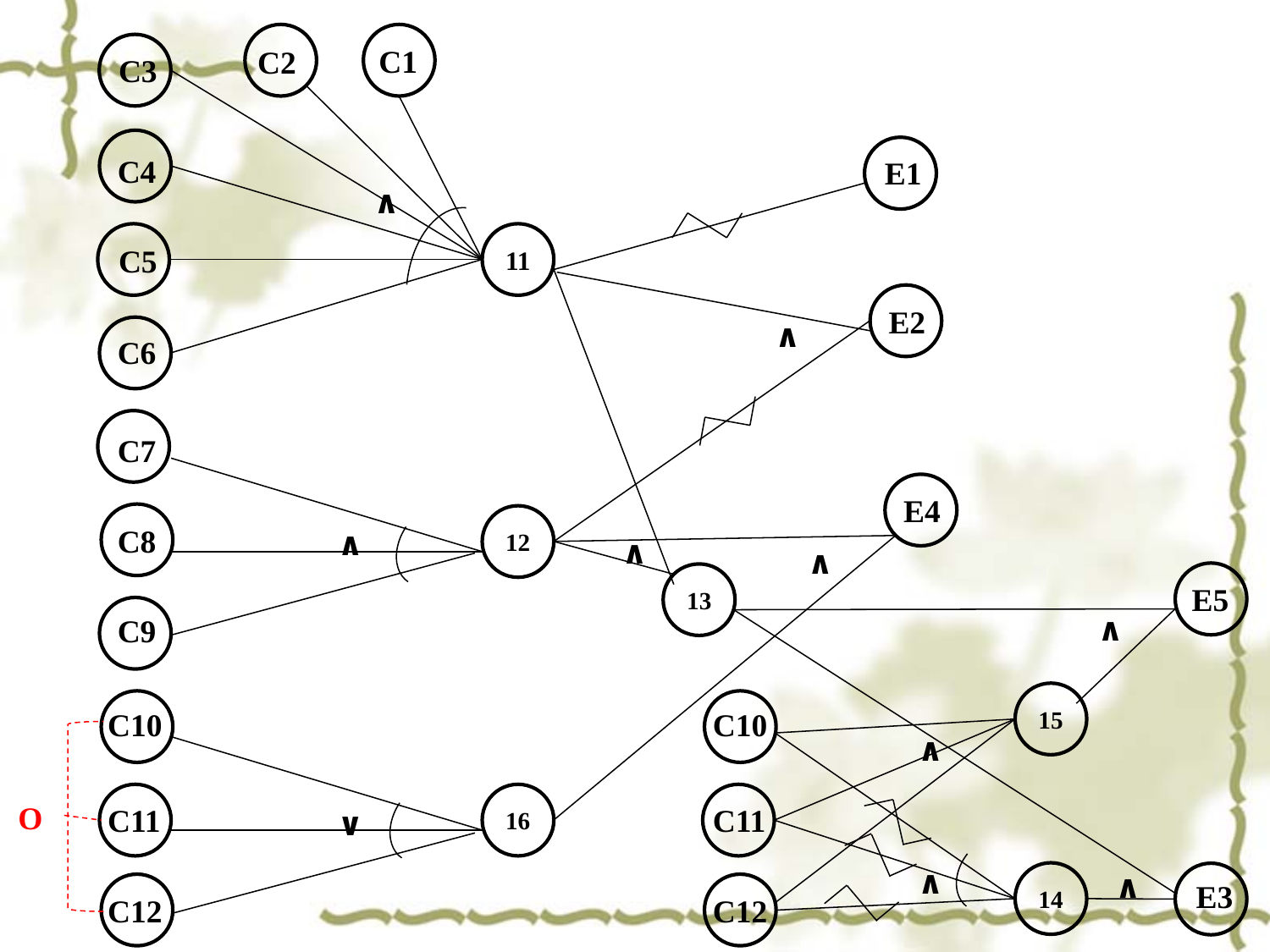

∧

11

∧

12
∧
∧
∧

13

∧
15

∧

16

O
∨

∧
∧
14

C1
C2
C3
C4
E1
C5
E2
C6
C7
E4
C8
E5
C9
C10
C10
C11
C11
E3
C12
C12